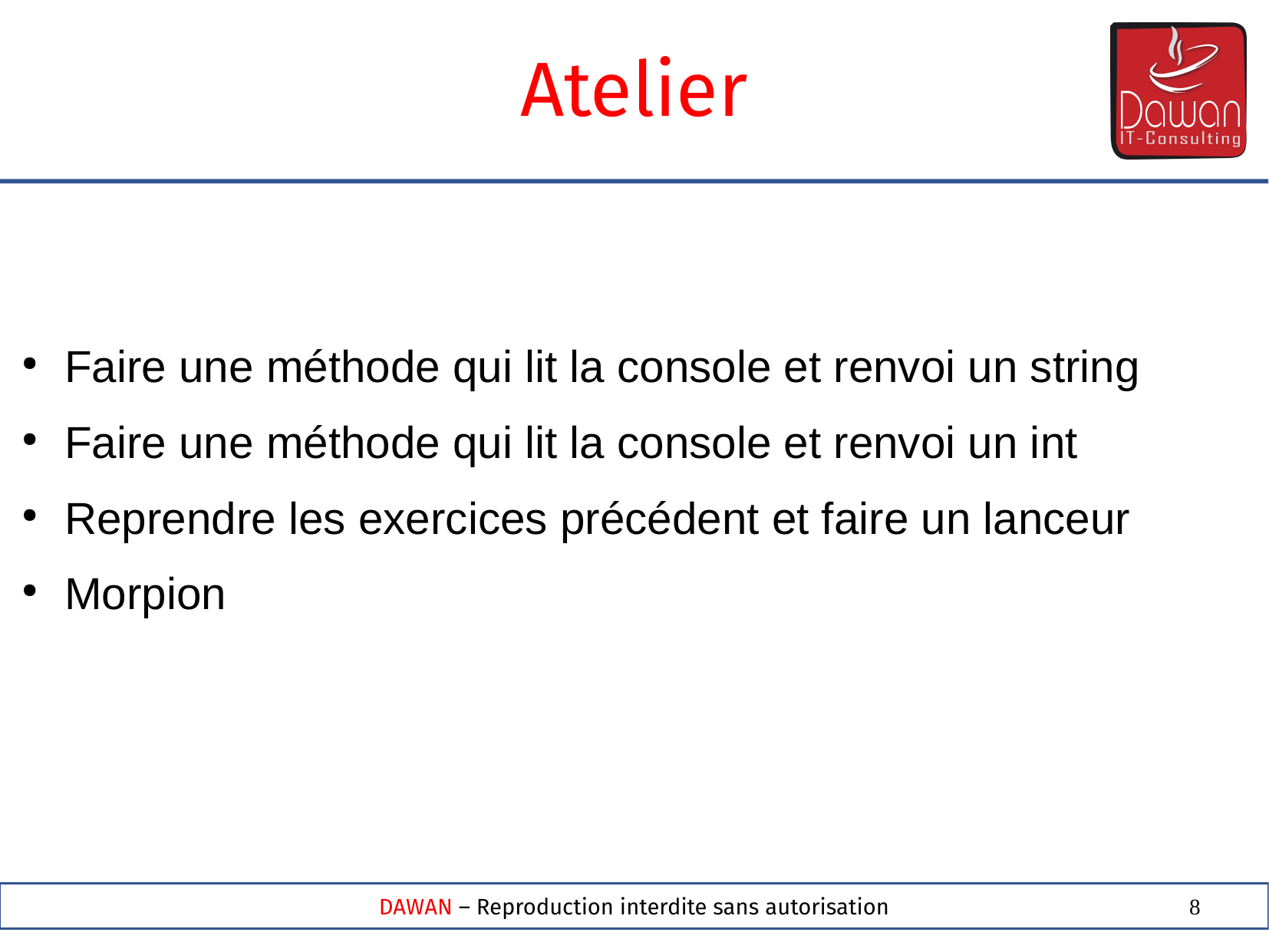

Atelier
Faire une méthode qui lit la console et renvoi un string
Faire une méthode qui lit la console et renvoi un int
Reprendre les exercices précédent et faire un lanceur
Morpion
8